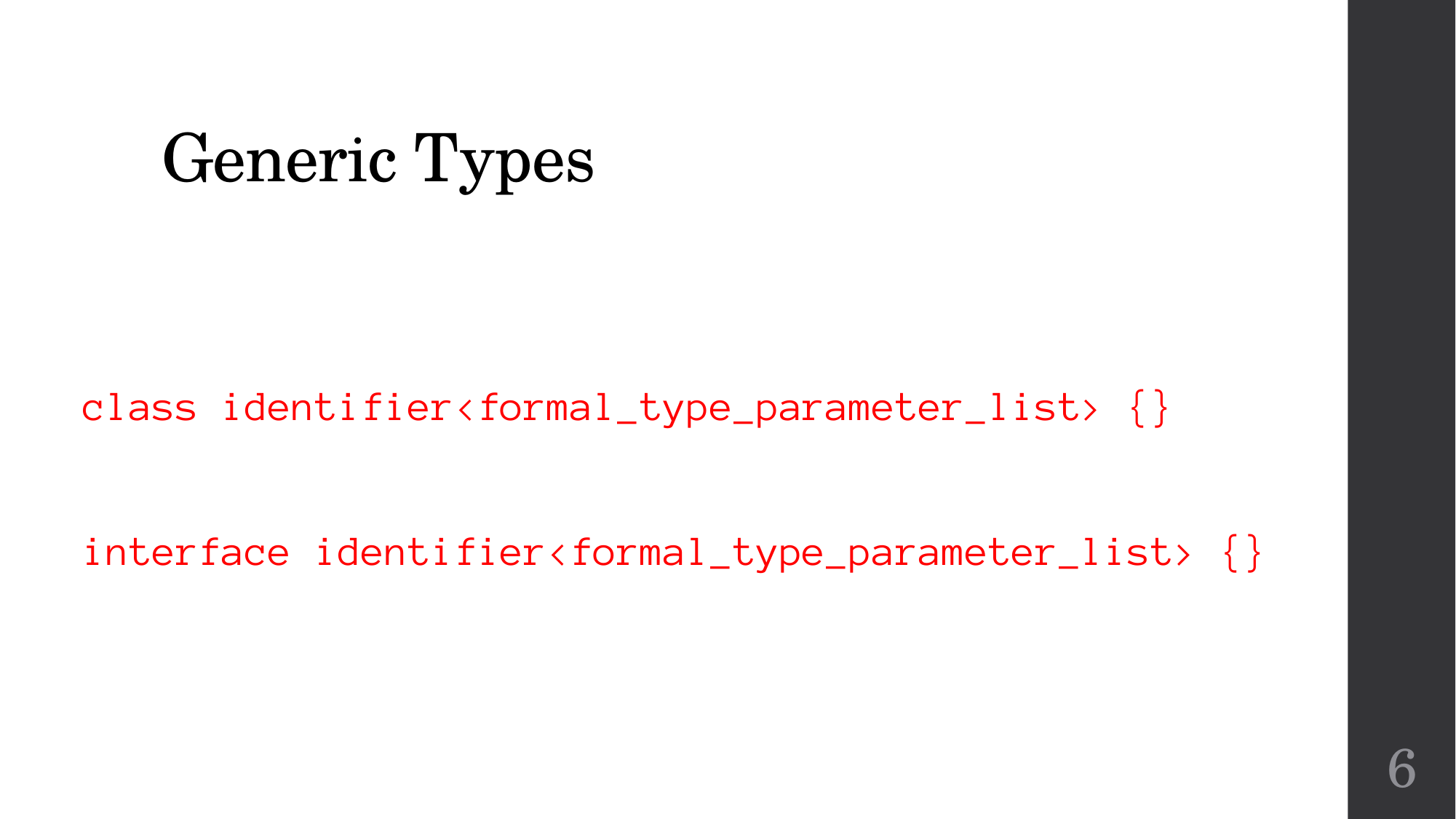

# Generic Types
class identifier<formal_type_parameter_list> {}

interface identifier<formal_type_parameter_list> {}
6